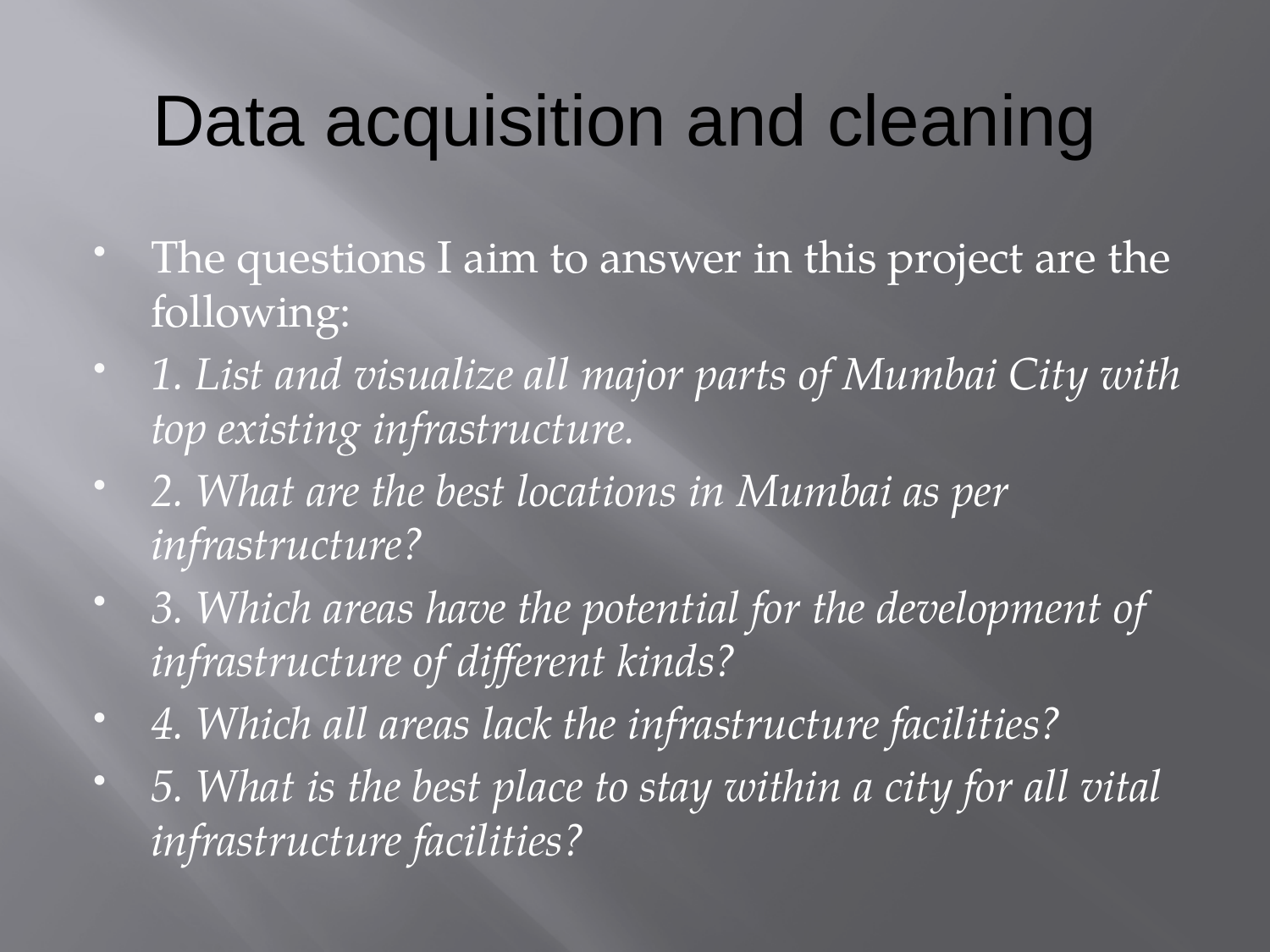

# Data acquisition and cleaning
The questions I aim to answer in this project are the following:
1. List and visualize all major parts of Mumbai City with top existing infrastructure.
2. What are the best locations in Mumbai as per infrastructure?
3. Which areas have the potential for the development of infrastructure of different kinds?
4. Which all areas lack the infrastructure facilities?
5. What is the best place to stay within a city for all vital infrastructure facilities?